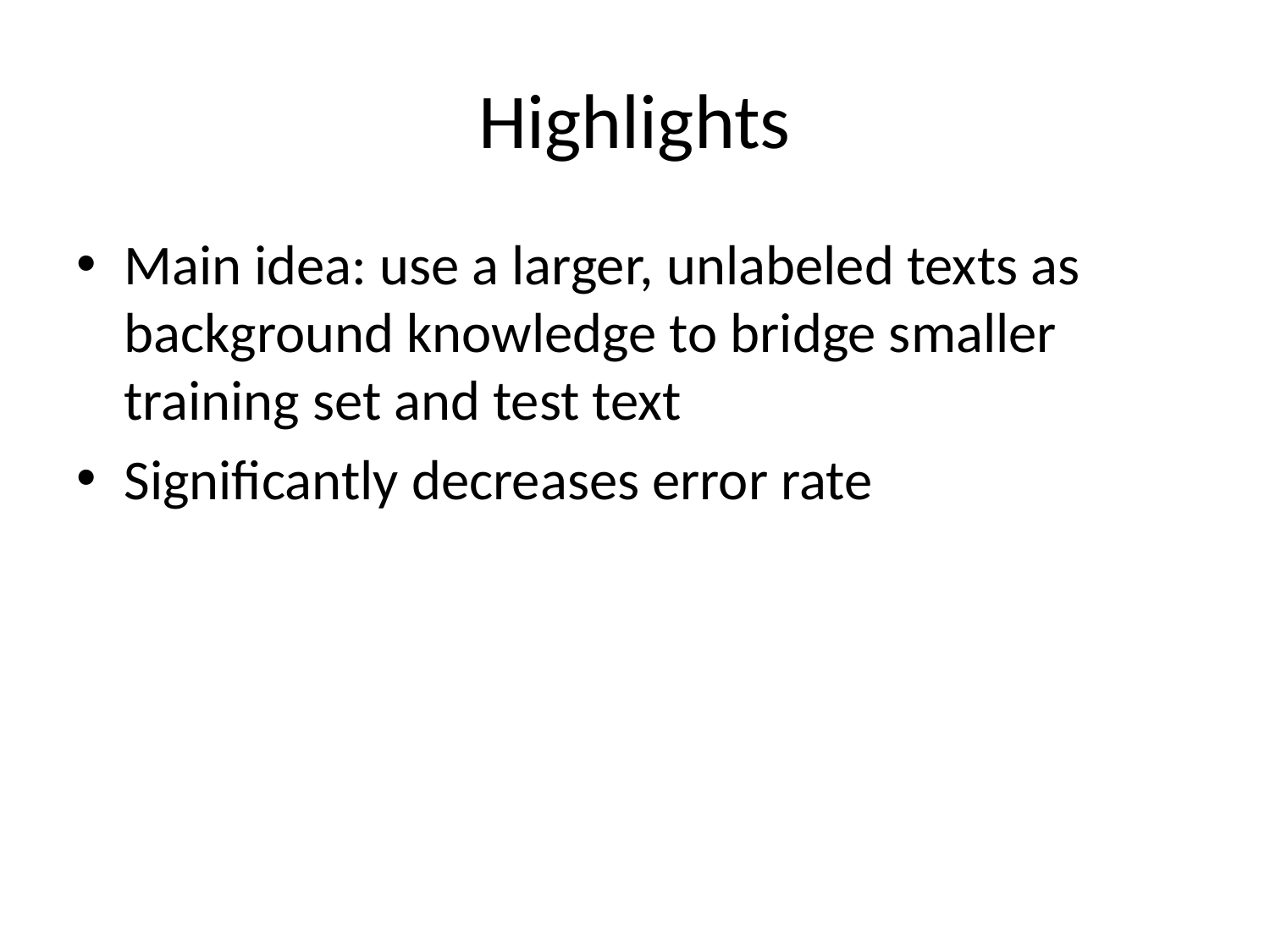

# Highlights
Main idea: use a larger, unlabeled texts as background knowledge to bridge smaller training set and test text
Significantly decreases error rate